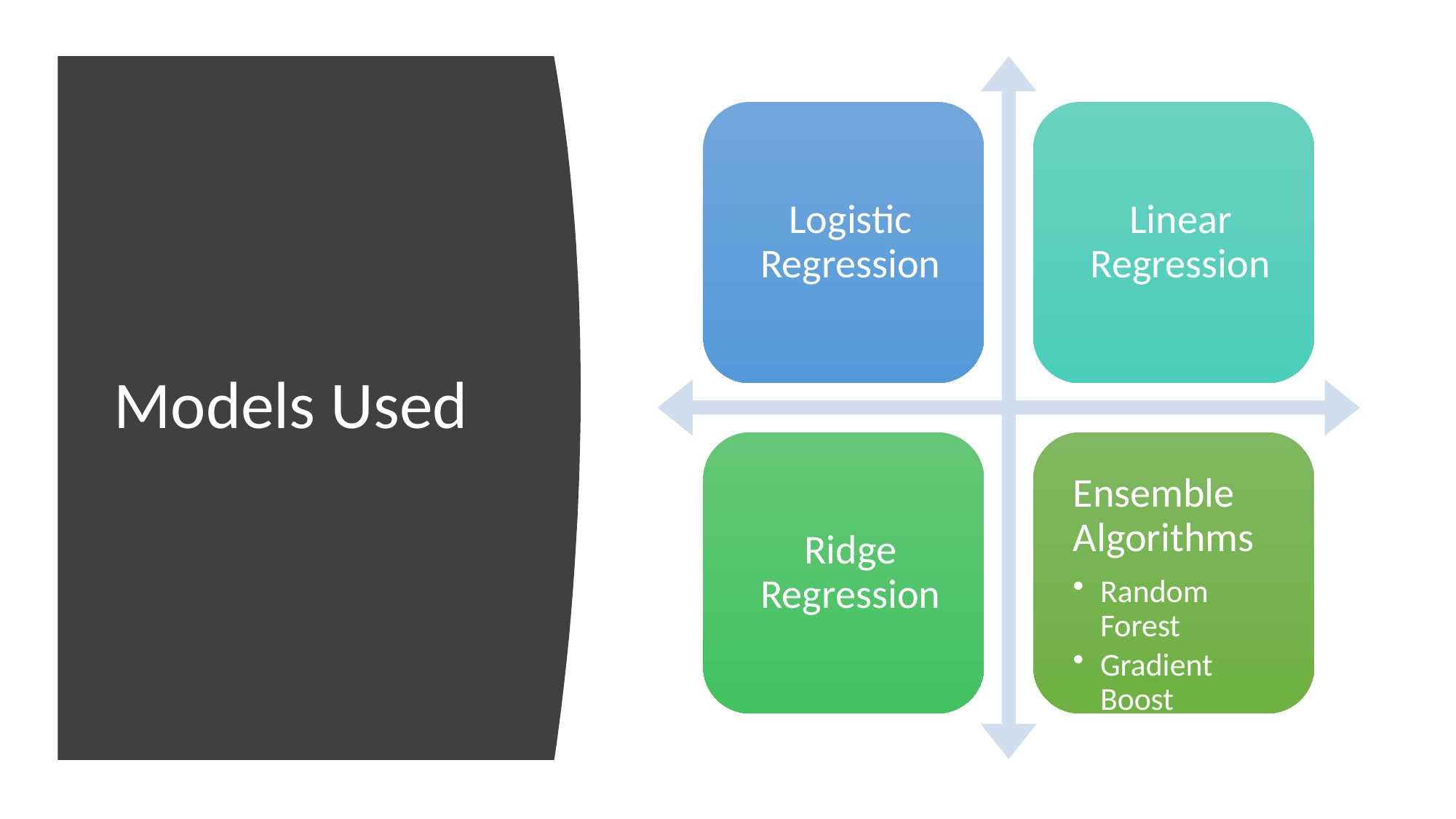

Logistic Regression
Linear Regression
Ridge Regression
Ensemble Algorithms
Random Forest
Gradient Boost

# Models Used